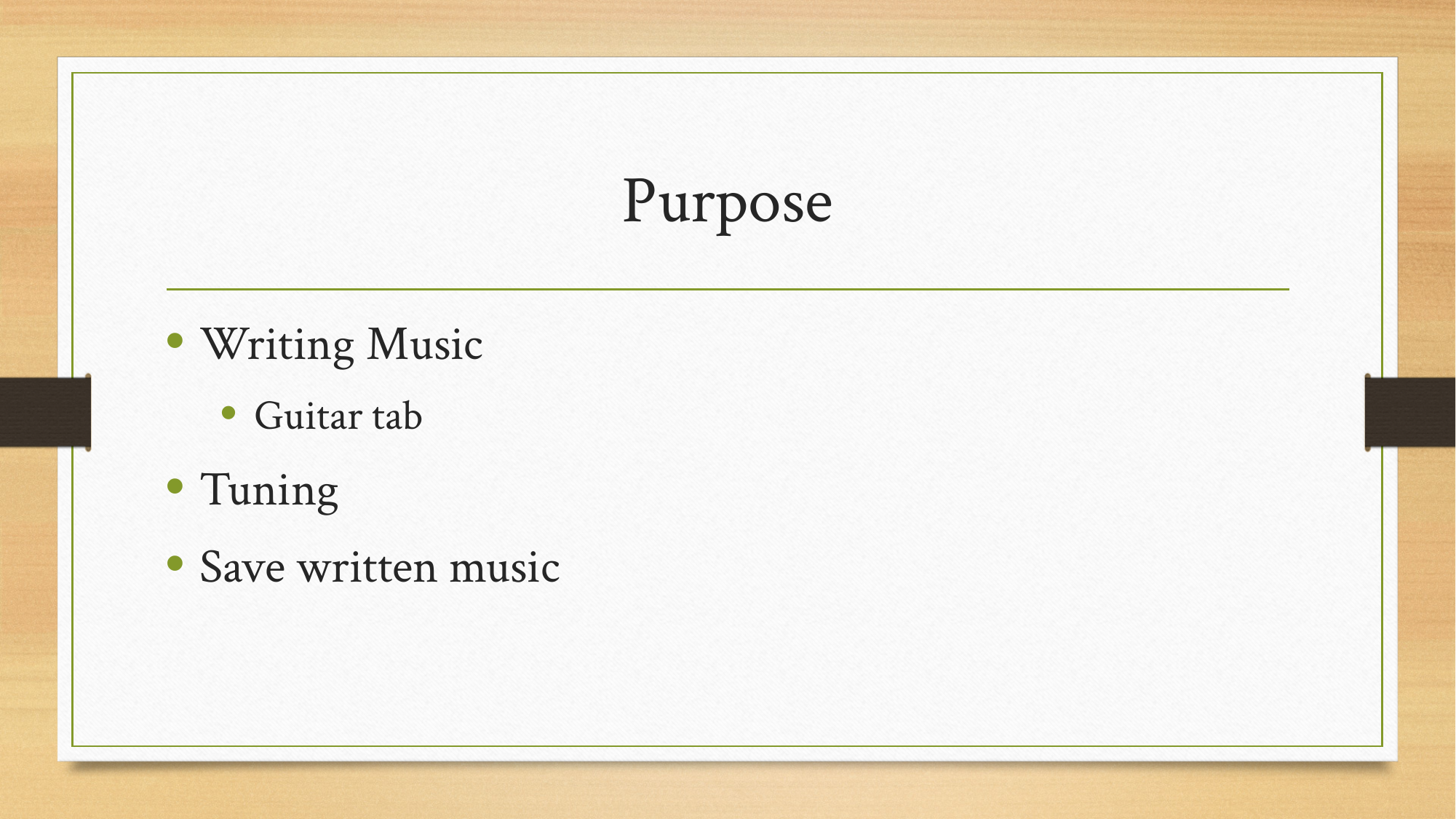

# Purpose
Writing Music
Guitar tab
Tuning
Save written music